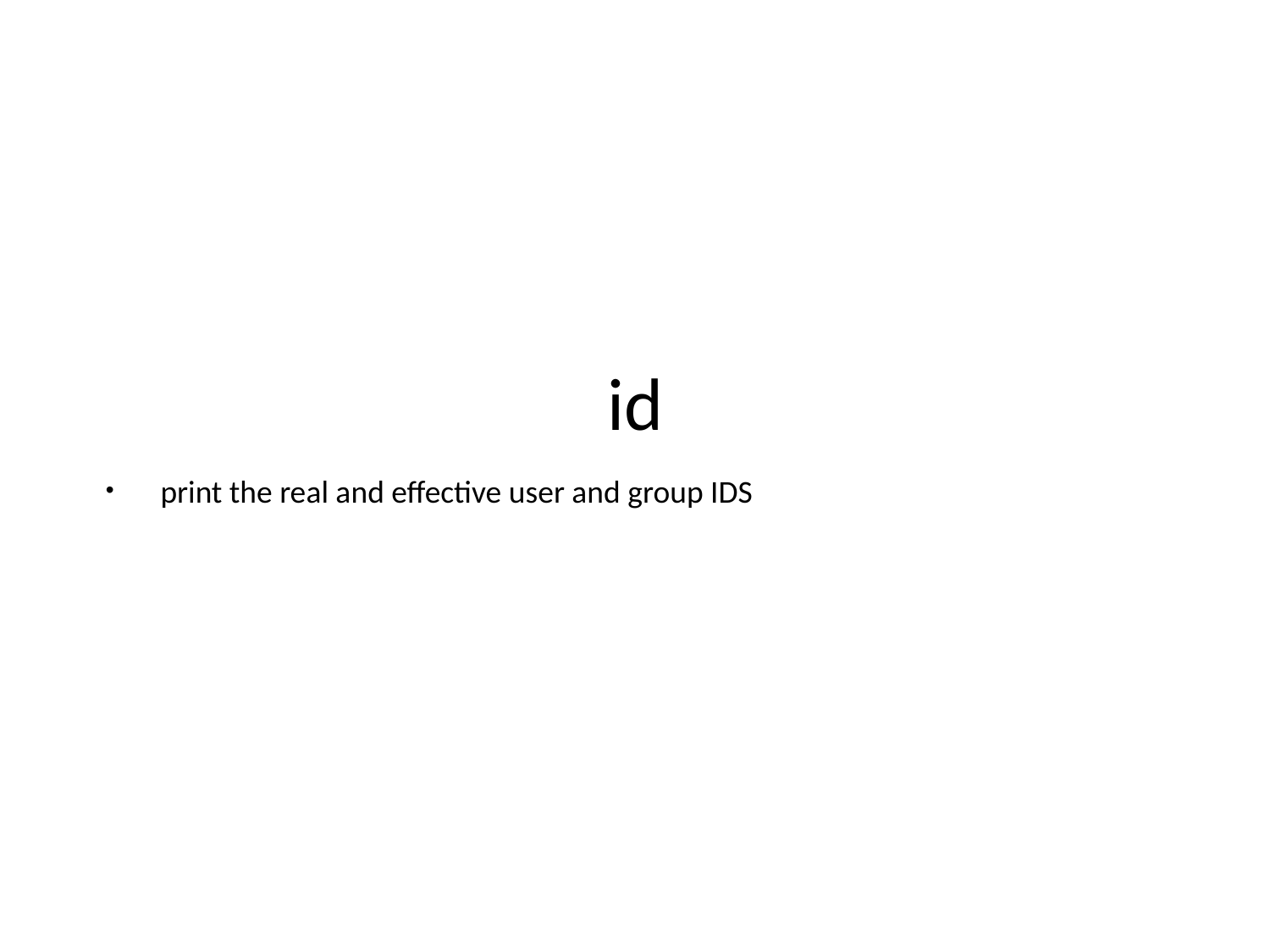

# id
print the real and effective user and group IDS